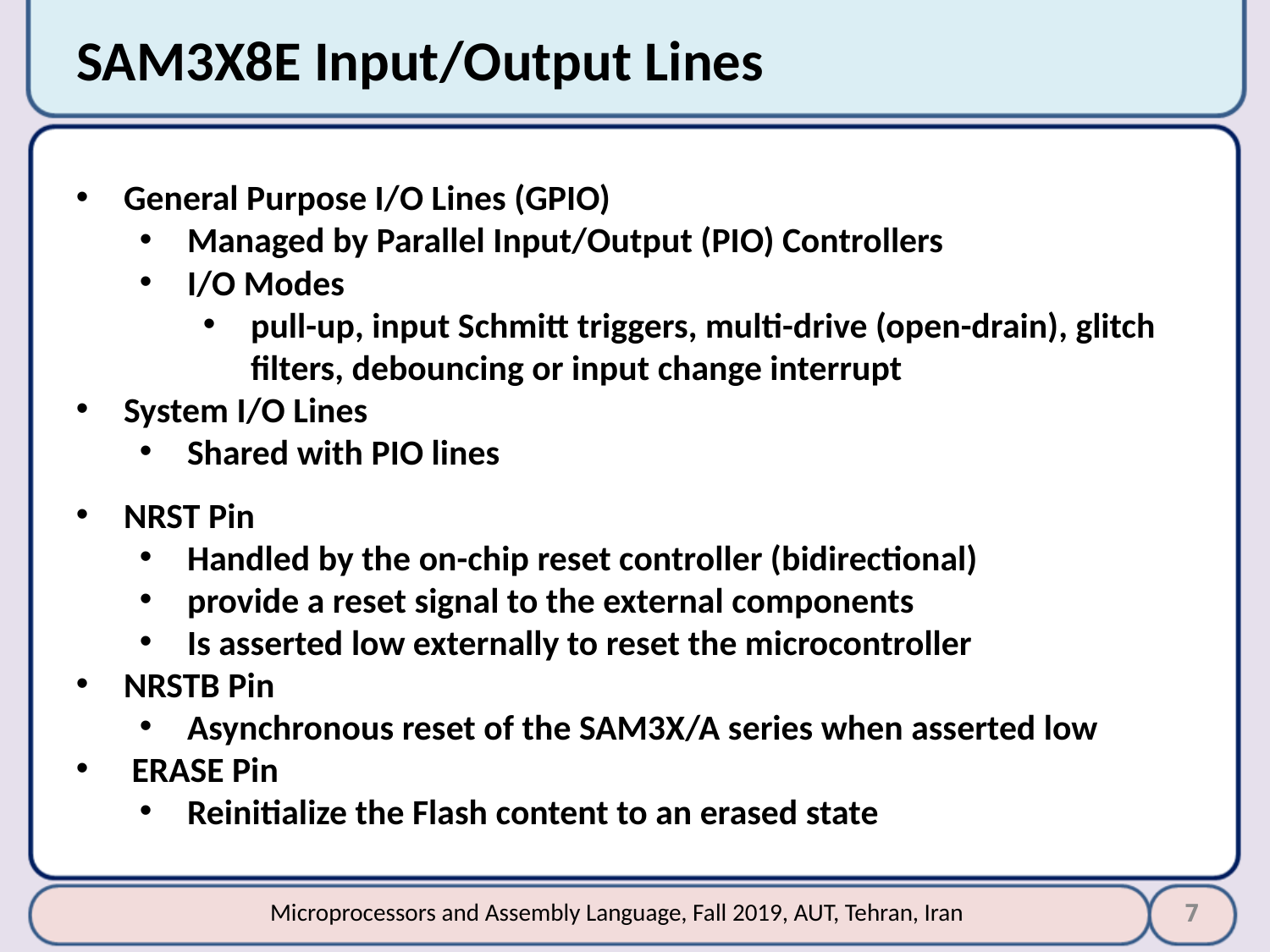

# SAM3X8E Input/Output Lines
General Purpose I/O Lines (GPIO)
Managed by Parallel Input/Output (PIO) Controllers
I/O Modes
pull-up, input Schmitt triggers, multi-drive (open-drain), glitch filters, debouncing or input change interrupt
System I/O Lines
Shared with PIO lines
NRST Pin
Handled by the on-chip reset controller (bidirectional)
provide a reset signal to the external components
Is asserted low externally to reset the microcontroller
NRSTB Pin
Asynchronous reset of the SAM3X/A series when asserted low
 ERASE Pin
Reinitialize the Flash content to an erased state
7
Microprocessors and Assembly Language, Fall 2019, AUT, Tehran, Iran